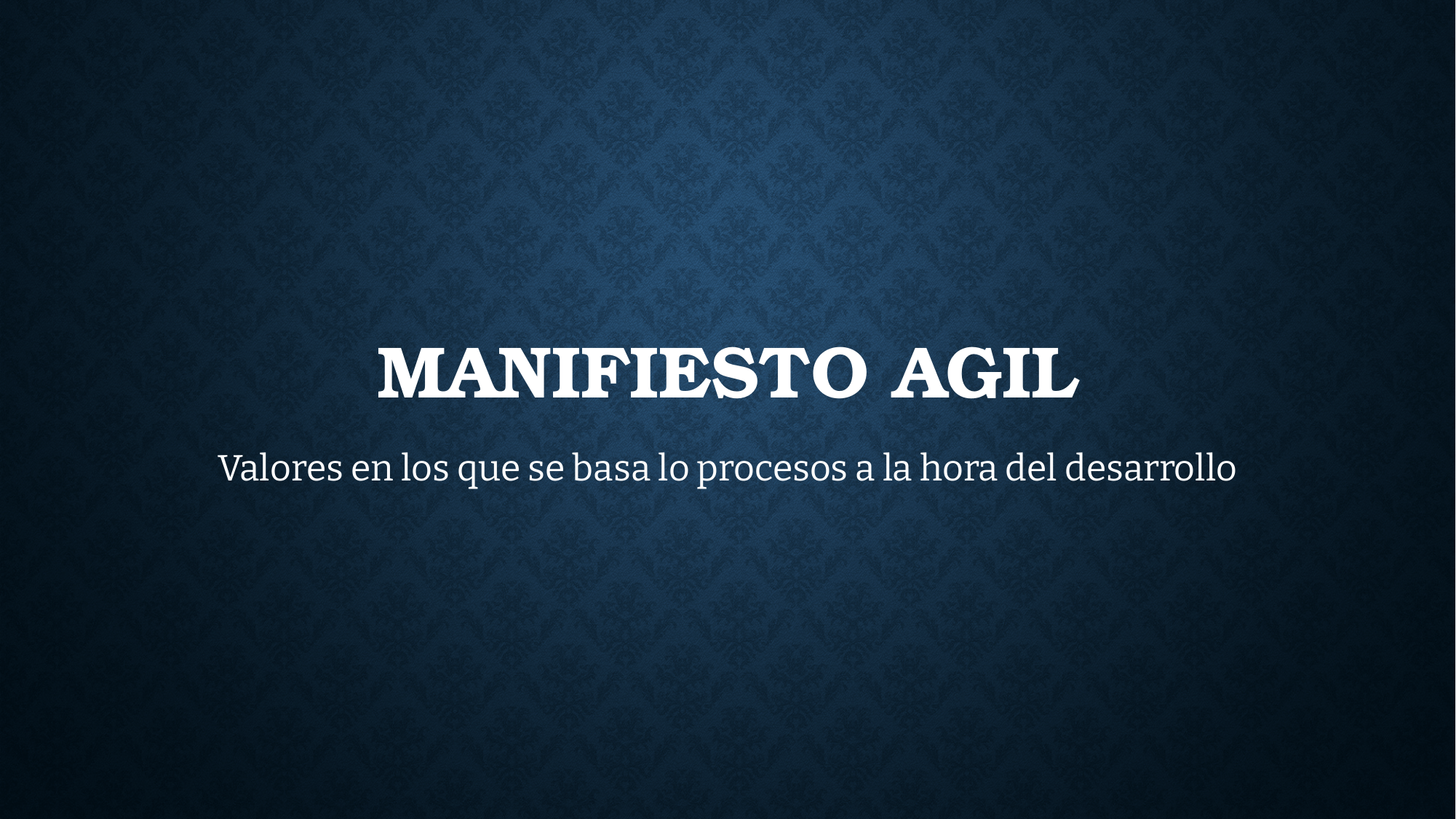

# Manifiesto agil
Valores en los que se basa lo procesos a la hora del desarrollo